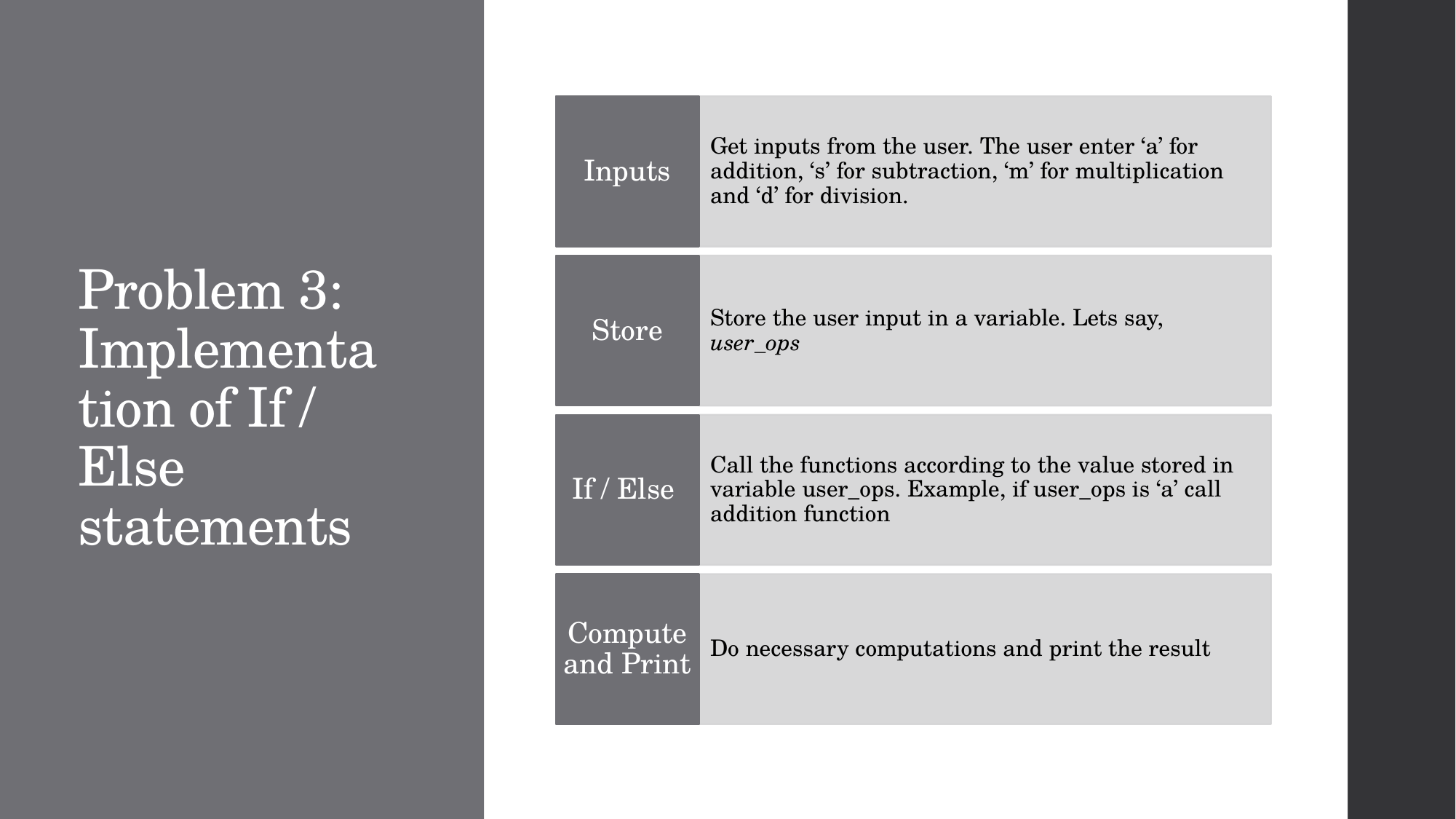

Get inputs from the user. The user enter ‘a’ for addition, ‘s’ for subtraction, ‘m’ for multiplication and ‘d’ for division.
Inputs
Store the user input in a variable. Lets say, user_ops
Store
Call the functions according to the value stored in variable user_ops. Example, if user_ops is ‘a’ call addition function
If / Else
Do necessary computations and print the result
Compute and Print
# Problem 3: Implementation of If / Else statements